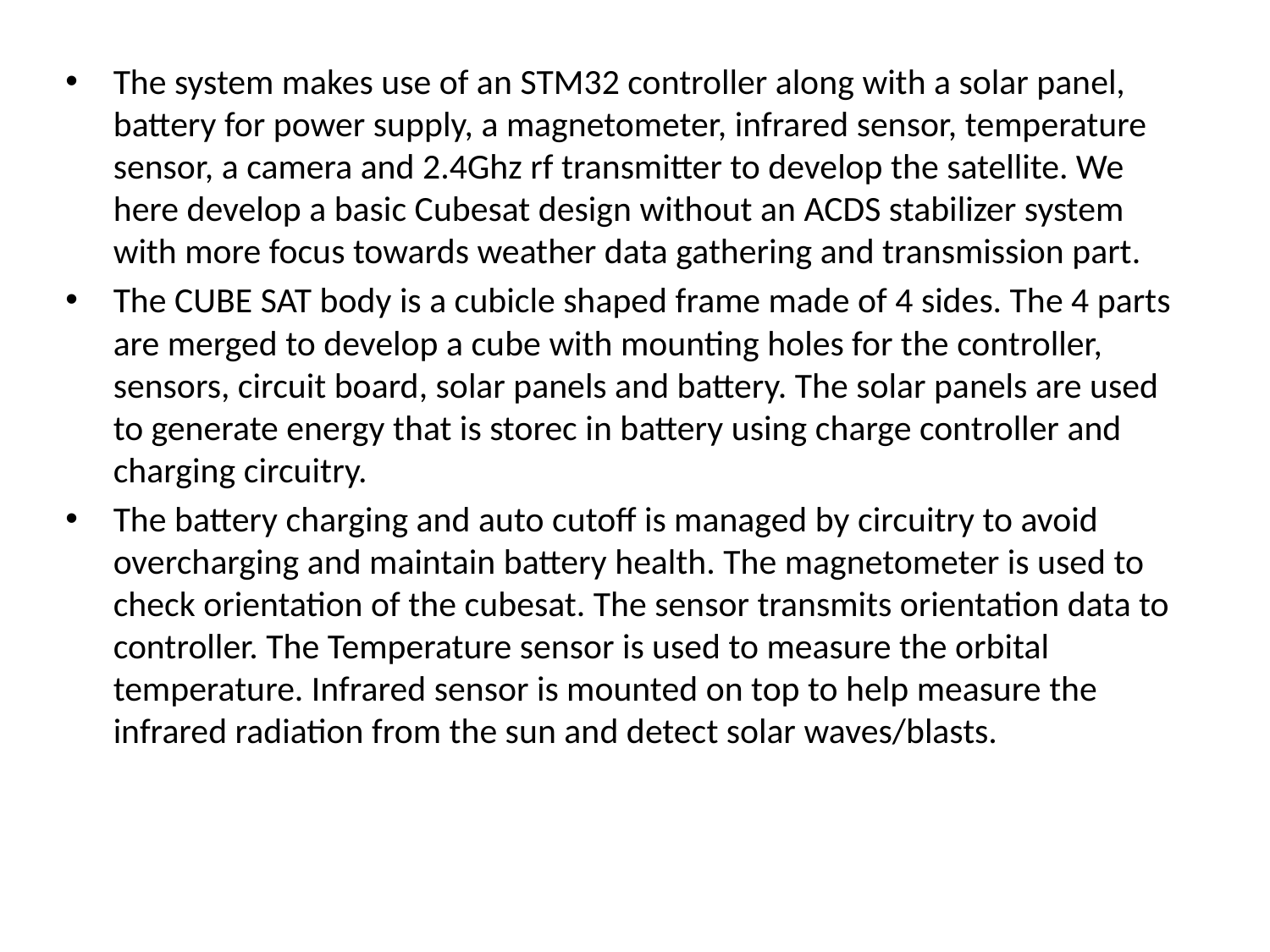

The system makes use of an STM32 controller along with a solar panel, battery for power supply, a magnetometer, infrared sensor, temperature sensor, a camera and 2.4Ghz rf transmitter to develop the satellite. We here develop a basic Cubesat design without an ACDS stabilizer system with more focus towards weather data gathering and transmission part.
The CUBE SAT body is a cubicle shaped frame made of 4 sides. The 4 parts are merged to develop a cube with mounting holes for the controller, sensors, circuit board, solar panels and battery. The solar panels are used to generate energy that is storec in battery using charge controller and charging circuitry.
The battery charging and auto cutoff is managed by circuitry to avoid overcharging and maintain battery health. The magnetometer is used to check orientation of the cubesat. The sensor transmits orientation data to controller. The Temperature sensor is used to measure the orbital temperature. Infrared sensor is mounted on top to help measure the infrared radiation from the sun and detect solar waves/blasts.